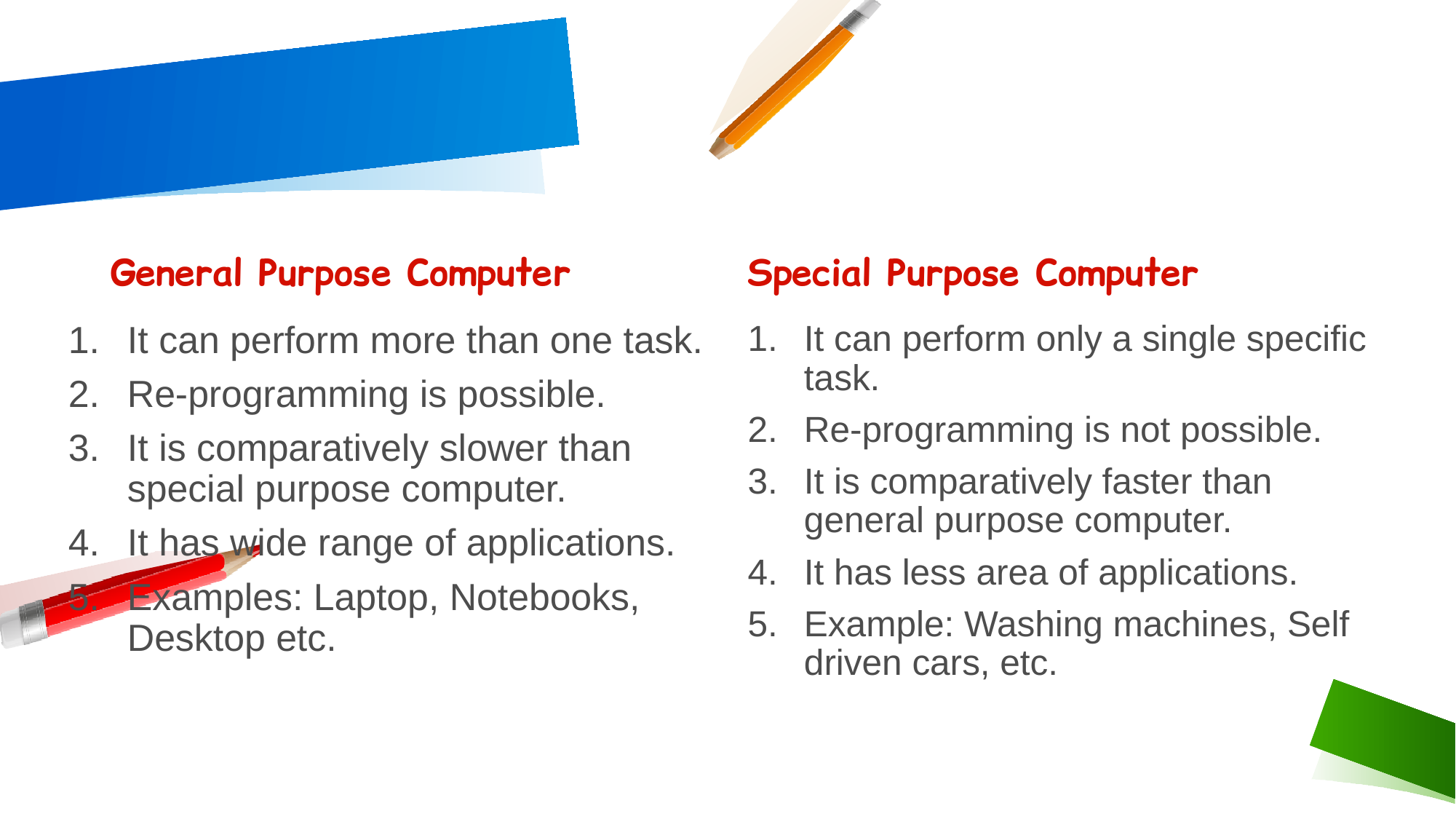

General Purpose Computer
Special Purpose Computer
It can perform more than one task.
Re-programming is possible.
It is comparatively slower than special purpose computer.
It has wide range of applications.
Examples: Laptop, Notebooks, Desktop etc.
It can perform only a single specific task.
Re-programming is not possible.
It is comparatively faster than general purpose computer.
It has less area of applications.
Example: Washing machines, Self driven cars, etc.